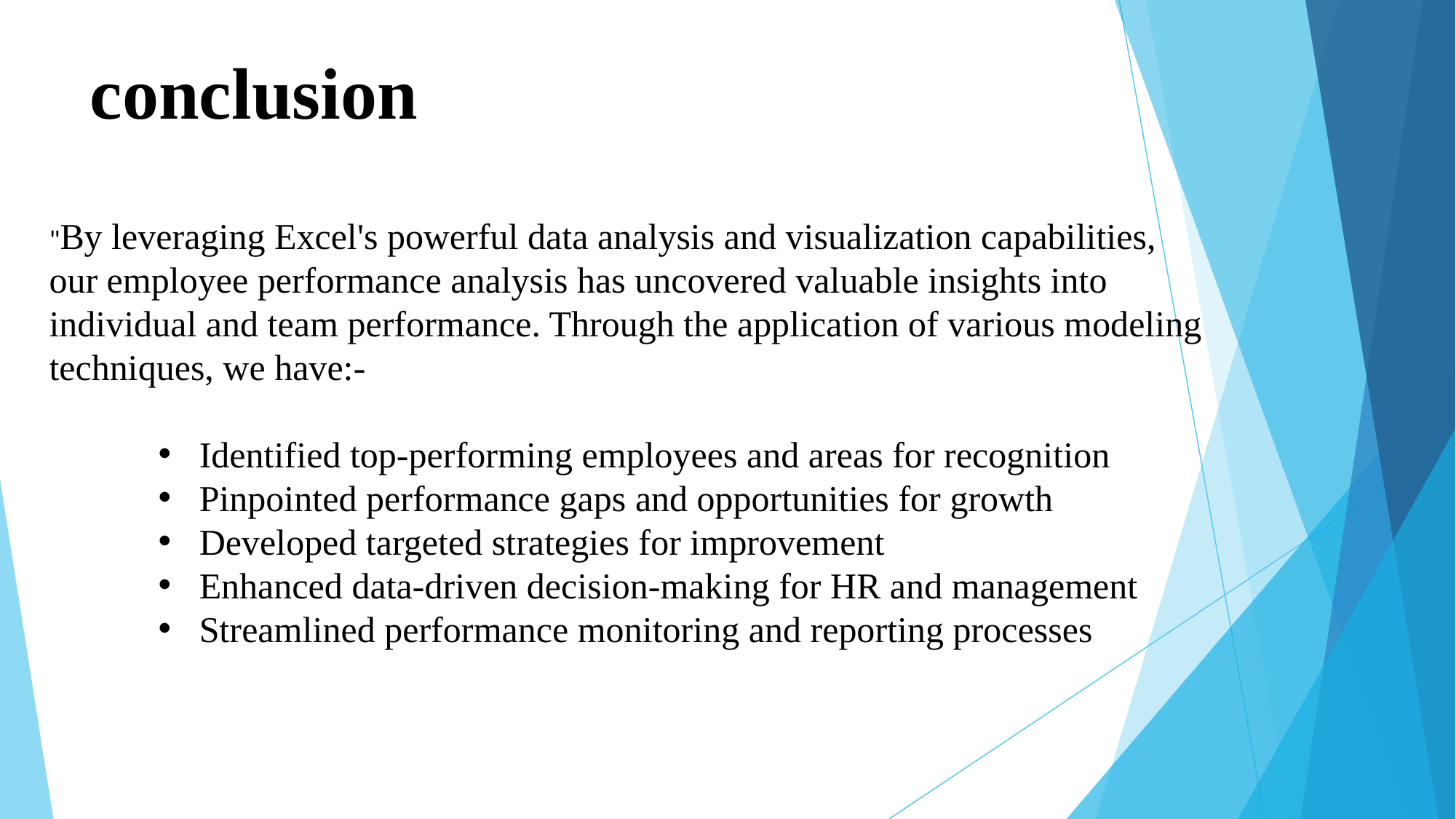

# conclusion
"By leveraging Excel's powerful data analysis and visualization capabilities, our employee performance analysis has uncovered valuable insights into individual and team performance. Through the application of various modeling techniques, we have:-

Identified top-performing employees and areas for recognition
Pinpointed performance gaps and opportunities for growth
Developed targeted strategies for improvement
Enhanced data-driven decision-making for HR and management
Streamlined performance monitoring and reporting processes